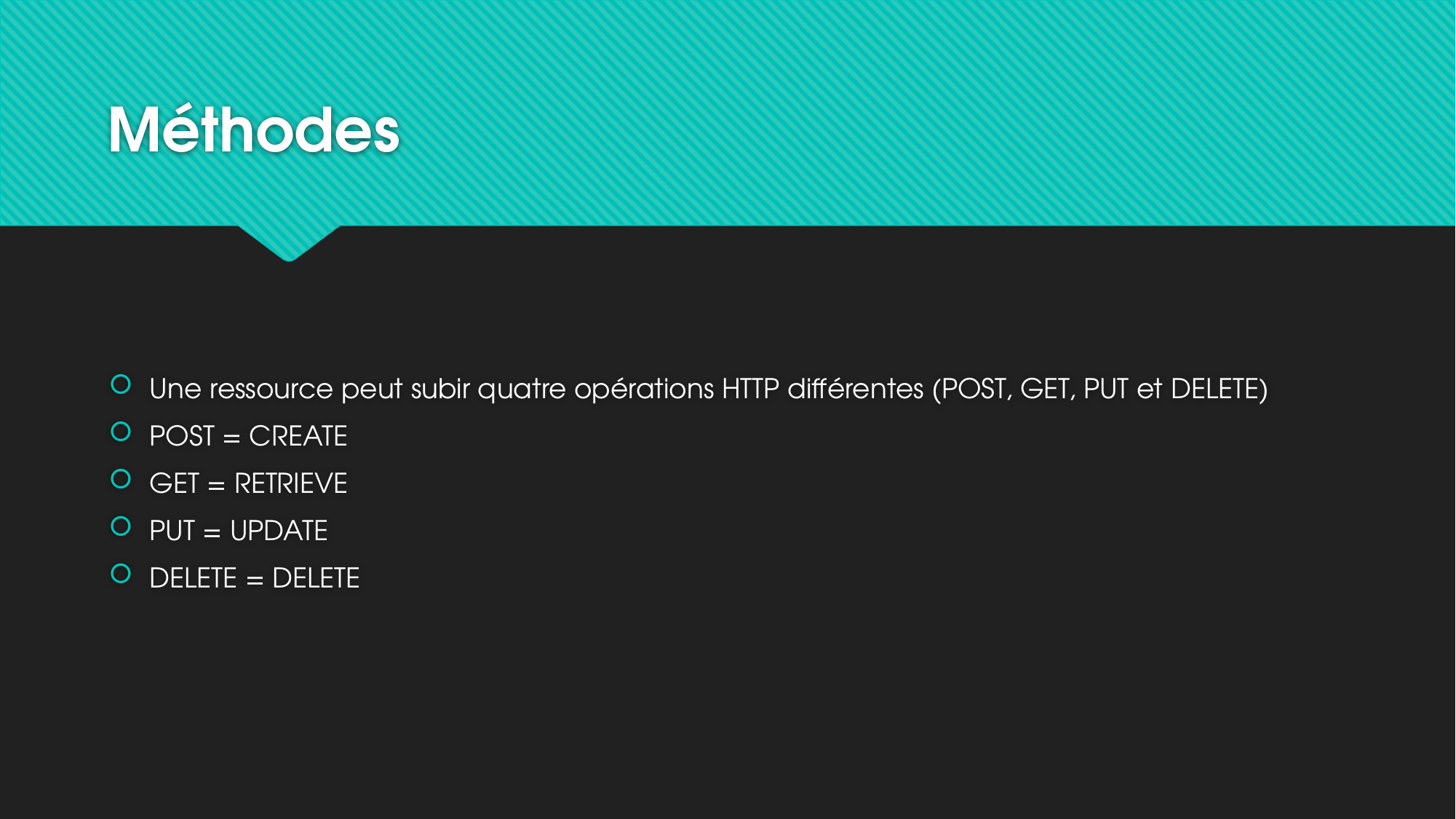

# Méthodes
Une ressource peut subir quatre opérations HTTP différentes (POST, GET, PUT et DELETE)
POST = CREATE
GET = RETRIEVE
PUT = UPDATE
DELETE = DELETE